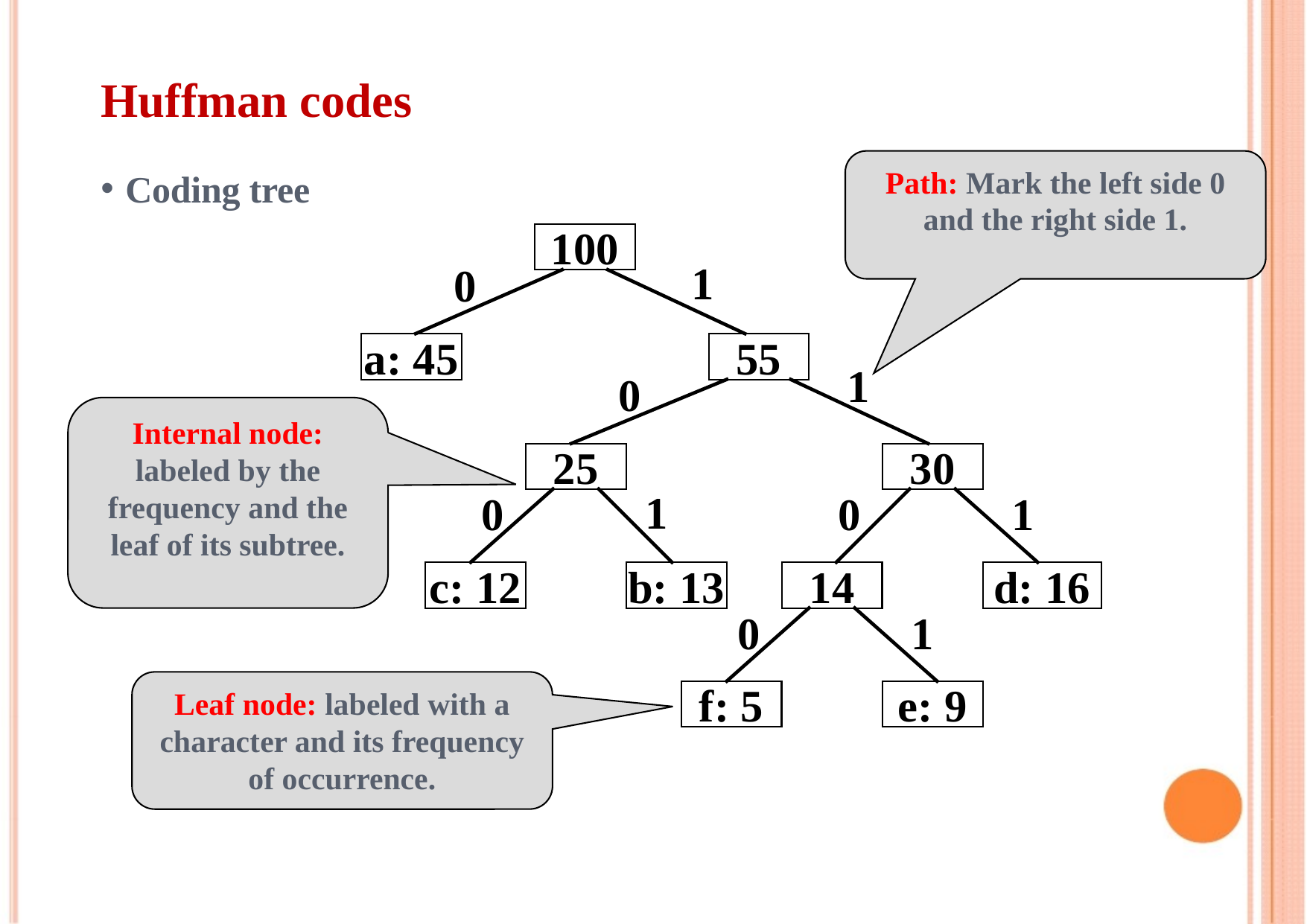

# Huffman codes
Path: Mark the left side 0 and the right side 1.
Coding tree

100

a: 45
55

25
30

c: 12
b: 13
14
d: 16

f: 5
e: 9
1
0
1
0
1
0
0
1
0
1
Internal node: labeled by the frequency and the leaf of its subtree.
Leaf node: labeled with a character and its frequency of occurrence.